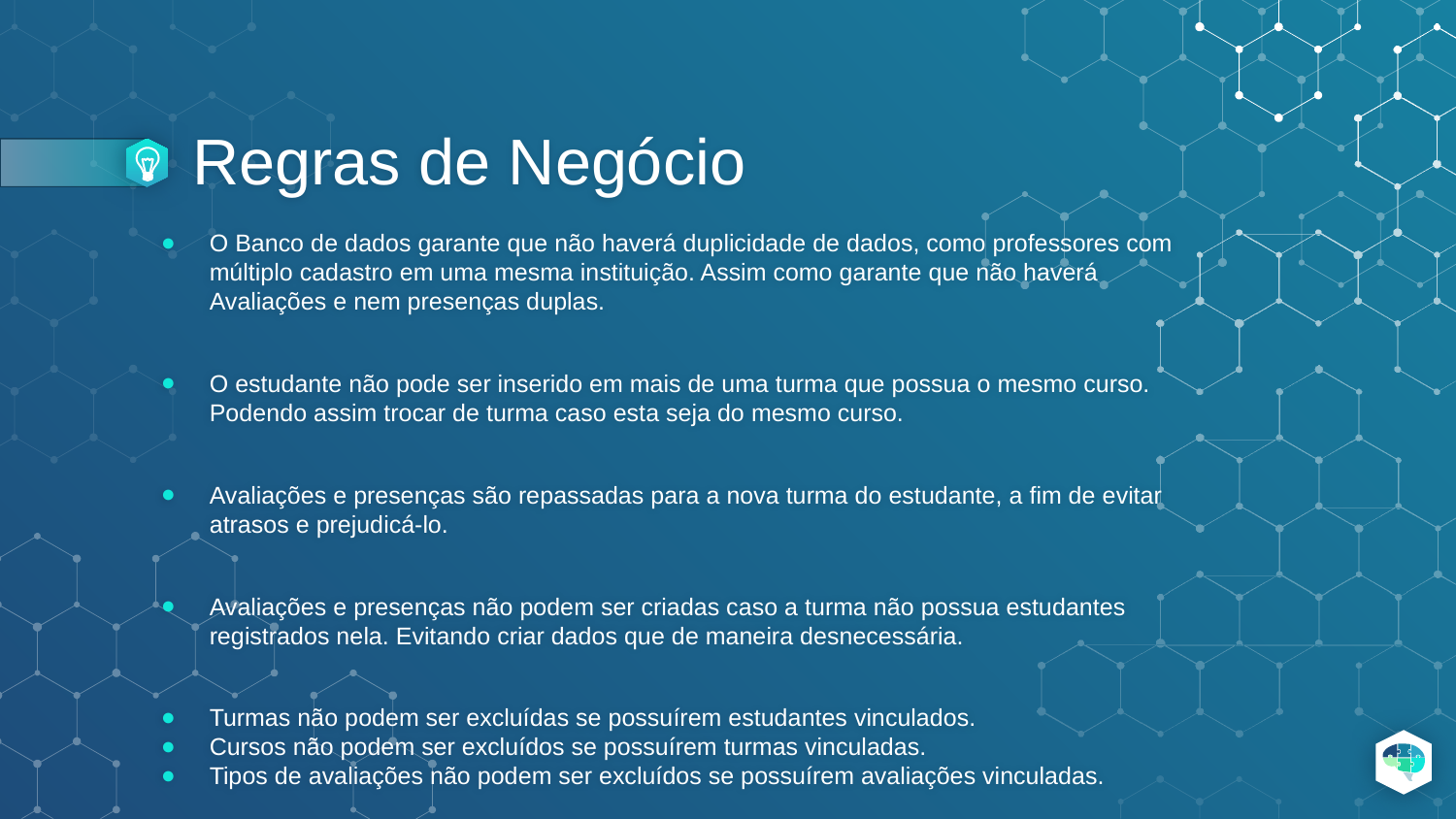

# Regras de Negócio

O Banco de dados garante que não haverá duplicidade de dados, como professores com múltiplo cadastro em uma mesma instituição. Assim como garante que não haverá Avaliações e nem presenças duplas.

O estudante não pode ser inserido em mais de uma turma que possua o mesmo curso. Podendo assim trocar de turma caso esta seja do mesmo curso.

Avaliações e presenças são repassadas para a nova turma do estudante, a fim de evitar atrasos e prejudicá-lo.

Avaliações e presenças não podem ser criadas caso a turma não possua estudantes registrados nela. Evitando criar dados que de maneira desnecessária.

Turmas não podem ser excluídas se possuírem estudantes vinculados.
Cursos não podem ser excluídos se possuírem turmas vinculadas.
Tipos de avaliações não podem ser excluídos se possuírem avaliações vinculadas.